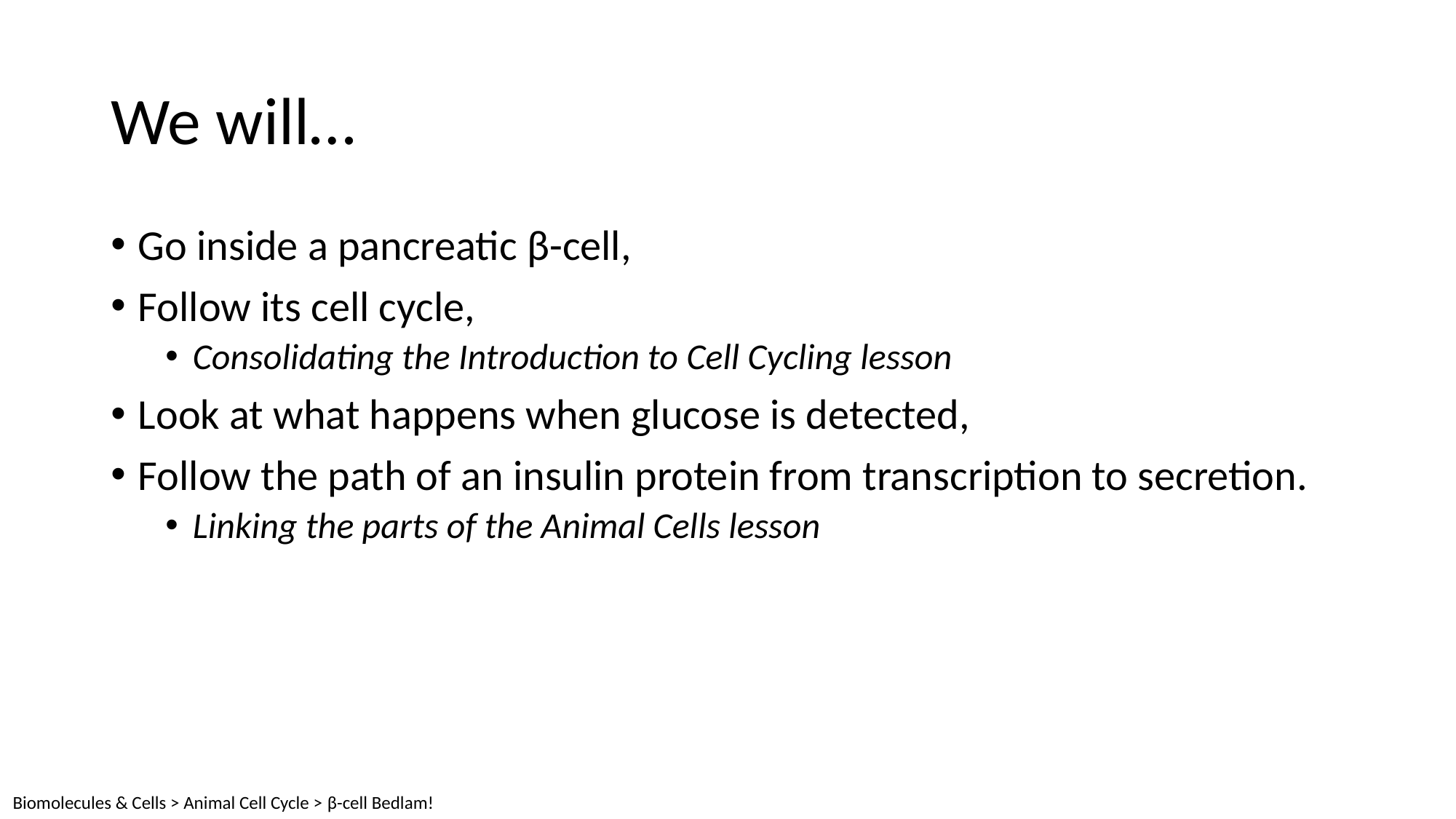

# We will…
Go inside a pancreatic β-cell,
Follow its cell cycle,
Consolidating the Introduction to Cell Cycling lesson
Look at what happens when glucose is detected,
Follow the path of an insulin protein from transcription to secretion.
Linking the parts of the Animal Cells lesson

Biomolecules & Cells > Animal Cell Cycle > β-cell Bedlam!